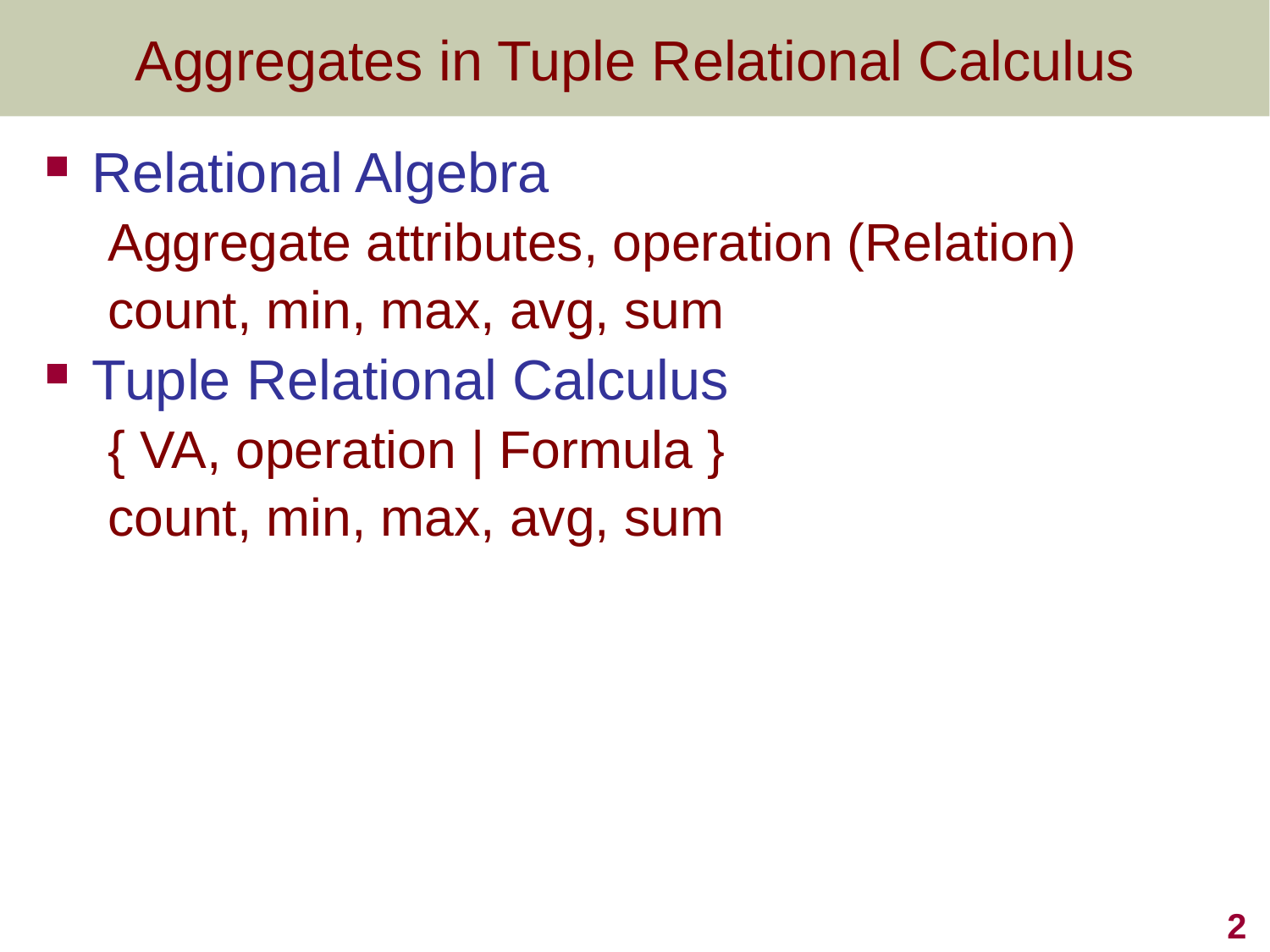

# Aggregates in Tuple Relational Calculus
Relational Algebra
Aggregate attributes, operation (Relation)
count, min, max, avg, sum
Tuple Relational Calculus
{ VA, operation | Formula }
count, min, max, avg, sum
2